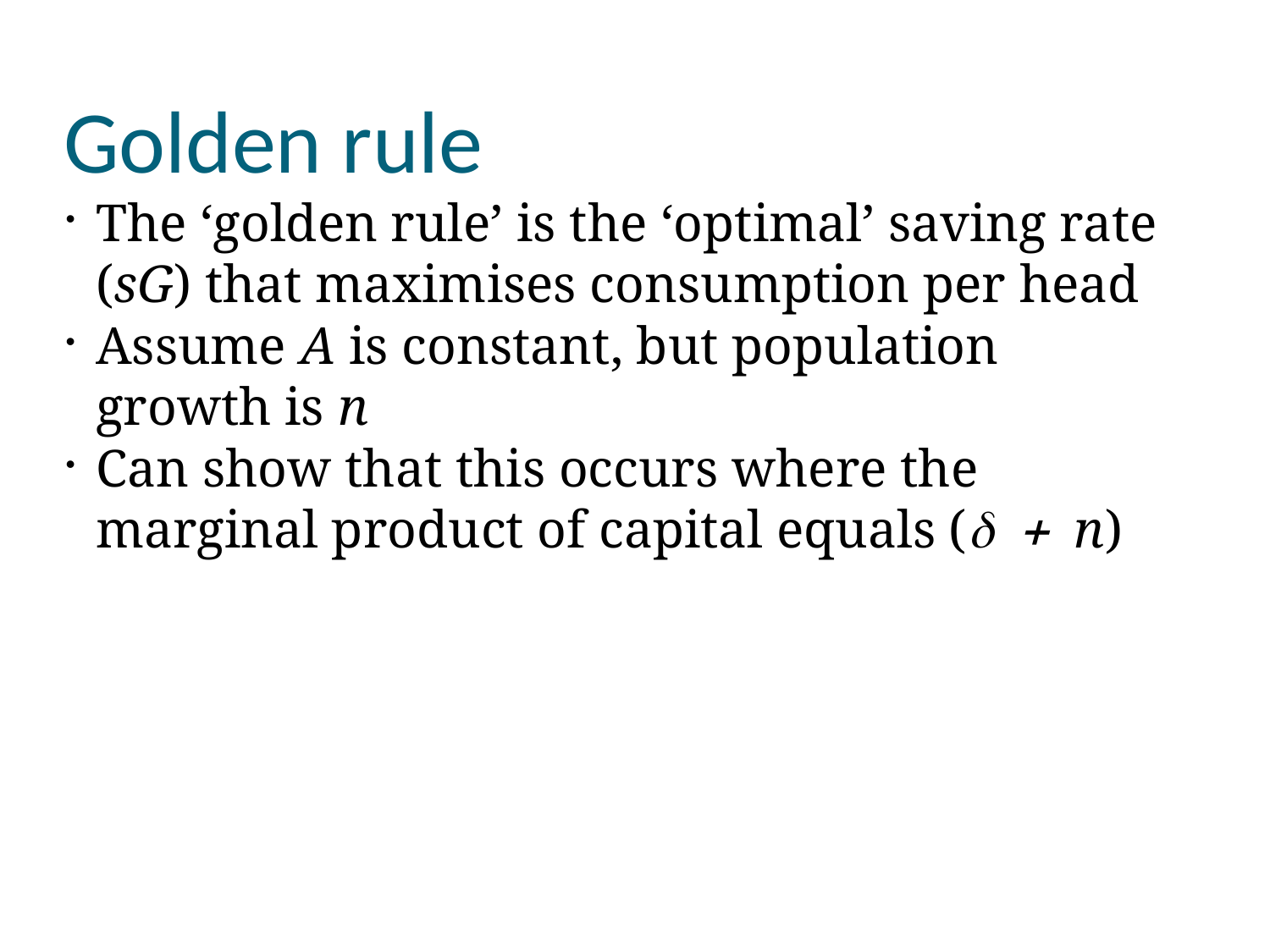

Golden rule

The ‘golden rule’ is the ‘optimal’ saving rate (sG) that maximises consumption per head
Assume A is constant, but population growth is n
Can show that this occurs where the marginal product of capital equals (δ + n)